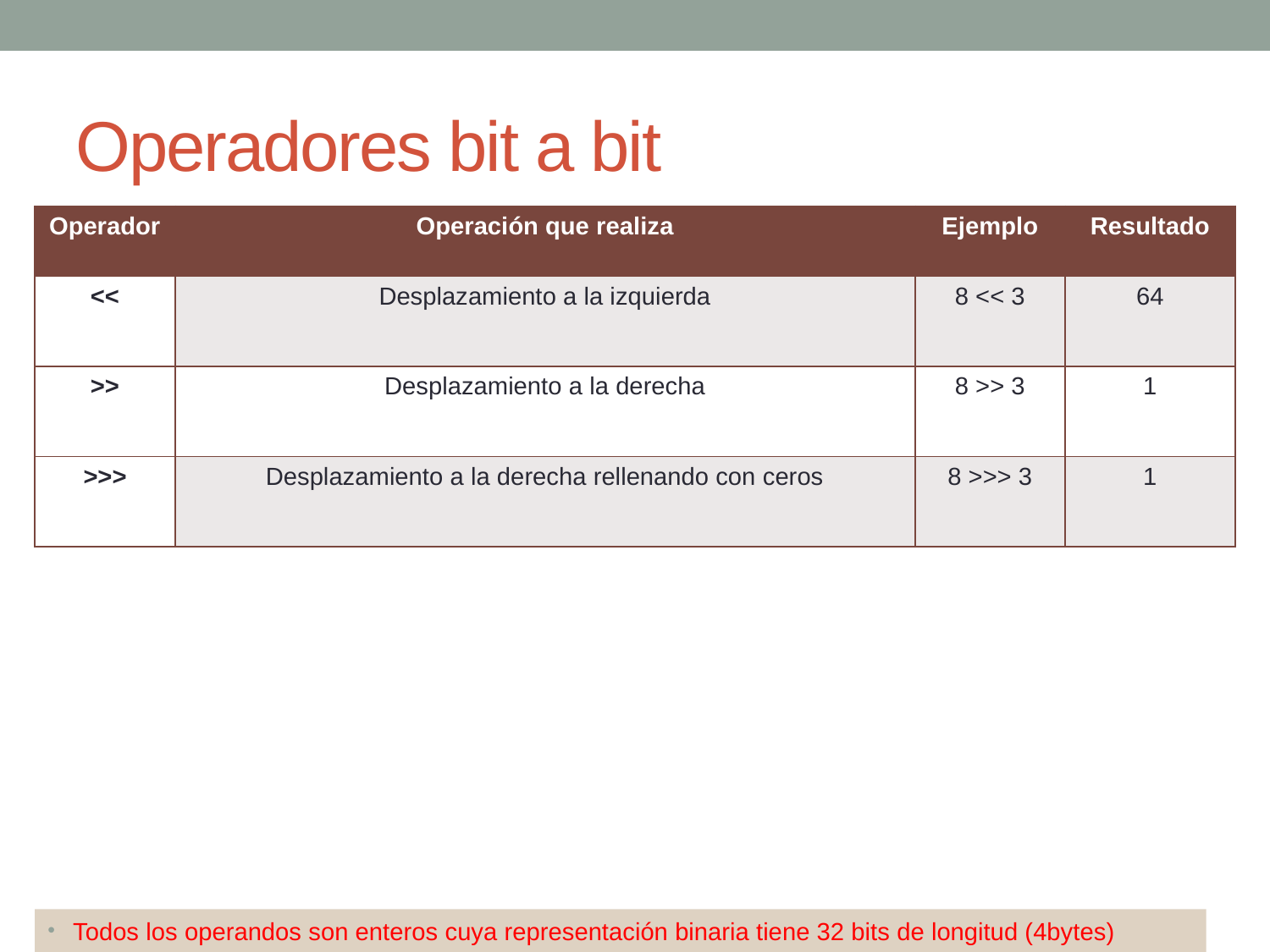

Operadores bit a bit
| Operador | Operación que realiza | Ejemplo | Resultado |
| --- | --- | --- | --- |
| << | Desplazamiento a la izquierda | 8 << 3 | 64 |
| >> | Desplazamiento a la derecha | 8 >> 3 | 1 |
| >>> | Desplazamiento a la derecha rellenando con ceros | 8 >>> 3 | 1 |
Todos los operandos son enteros cuya representación binaria tiene 32 bits de longitud (4bytes)